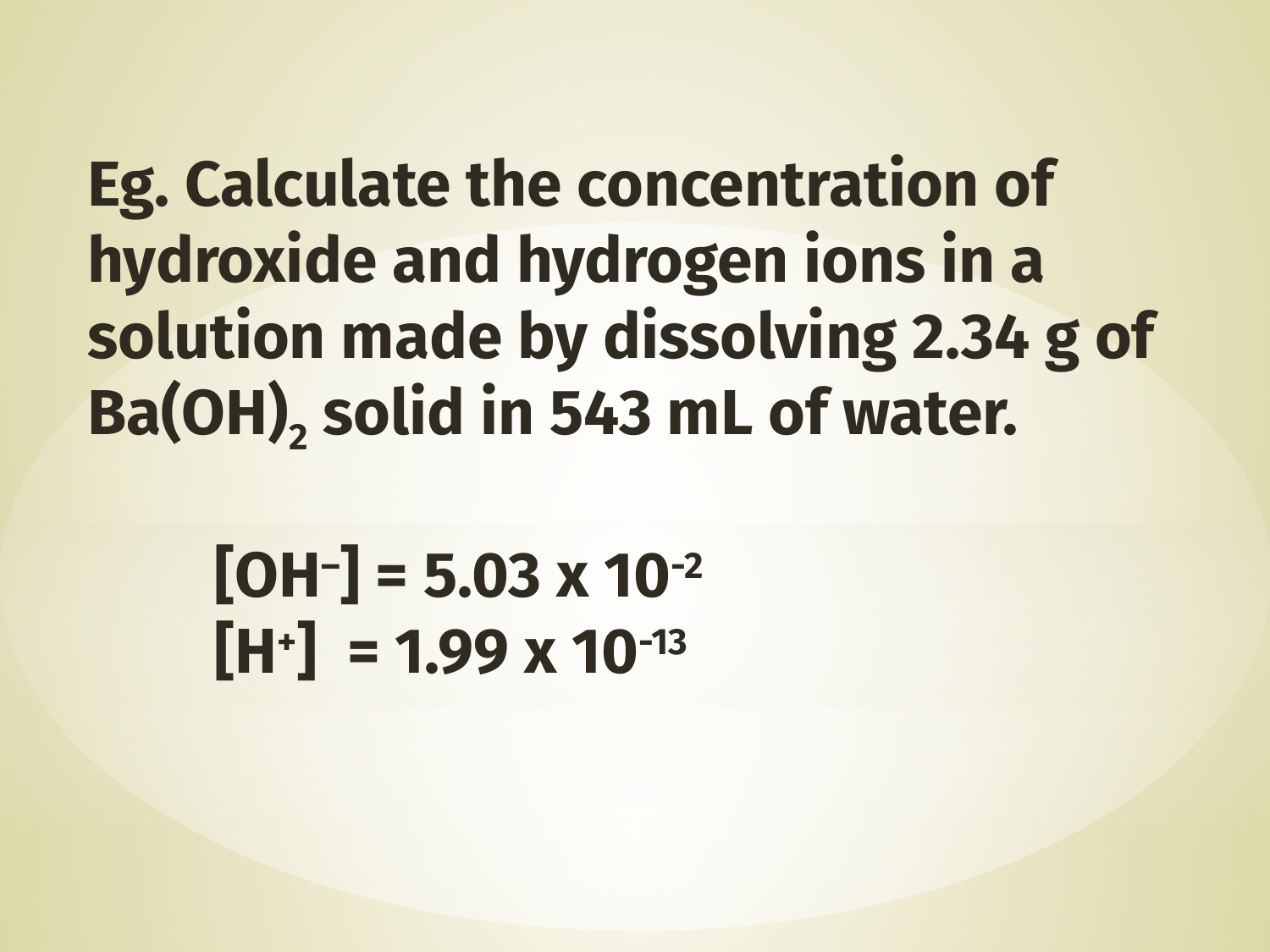

Eg. Calculate the concentration of hydroxide and hydrogen ions in a solution made by dissolving 2.34 g of Ba(OH)2 solid in 543 mL of water.

	[OH–] = 5.03 x 10-2
	[H+]  = 1.99 x 10-13